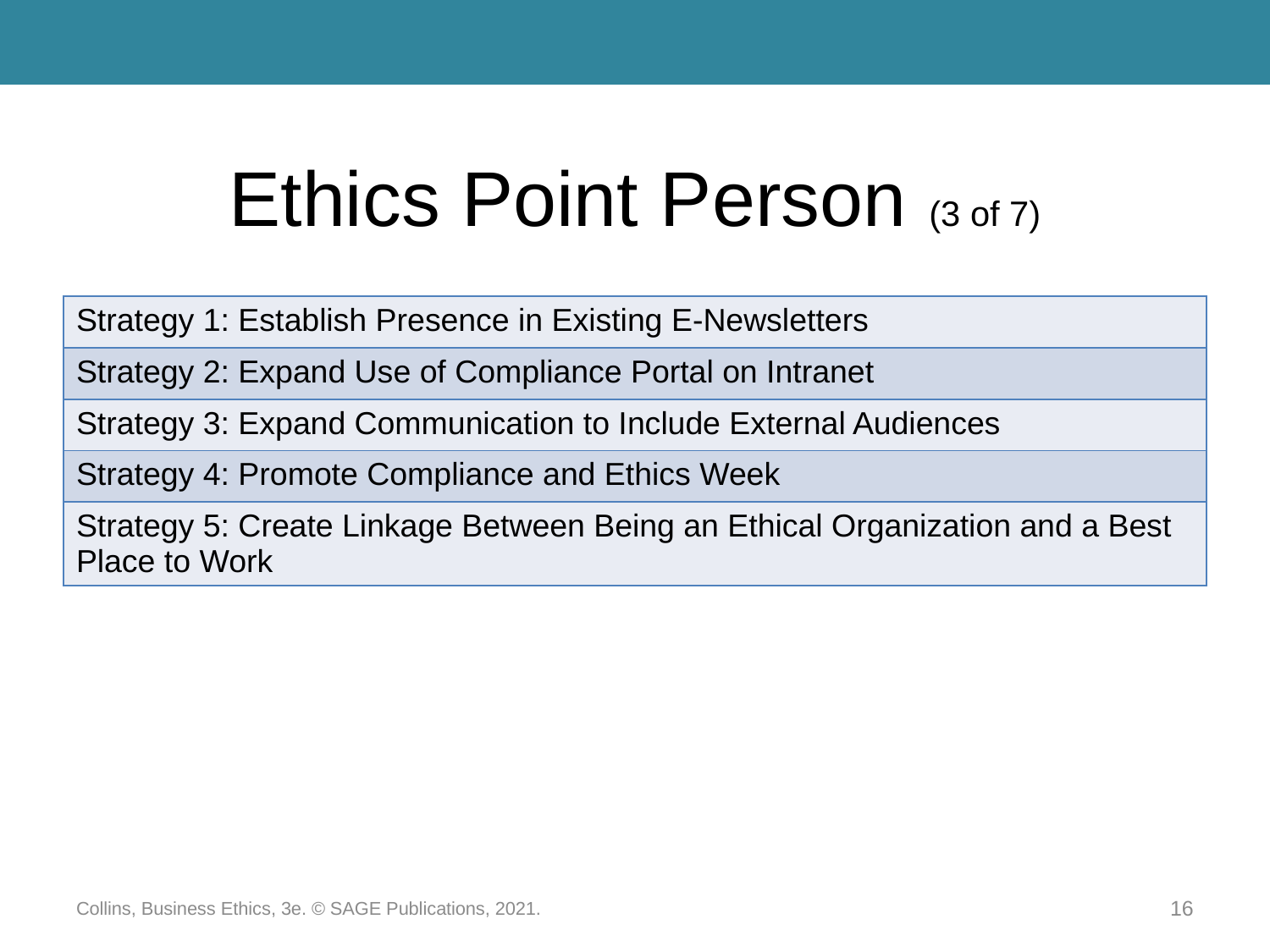

# Ethics Point Person (3 of 7)
| Strategy 1: Establish Presence in Existing E-Newsletters |
| --- |
| Strategy 2: Expand Use of Compliance Portal on Intranet |
| Strategy 3: Expand Communication to Include External Audiences |
| Strategy 4: Promote Compliance and Ethics Week |
| Strategy 5: Create Linkage Between Being an Ethical Organization and a Best Place to Work |
Collins, Business Ethics, 3e. © SAGE Publications, 2021.
16